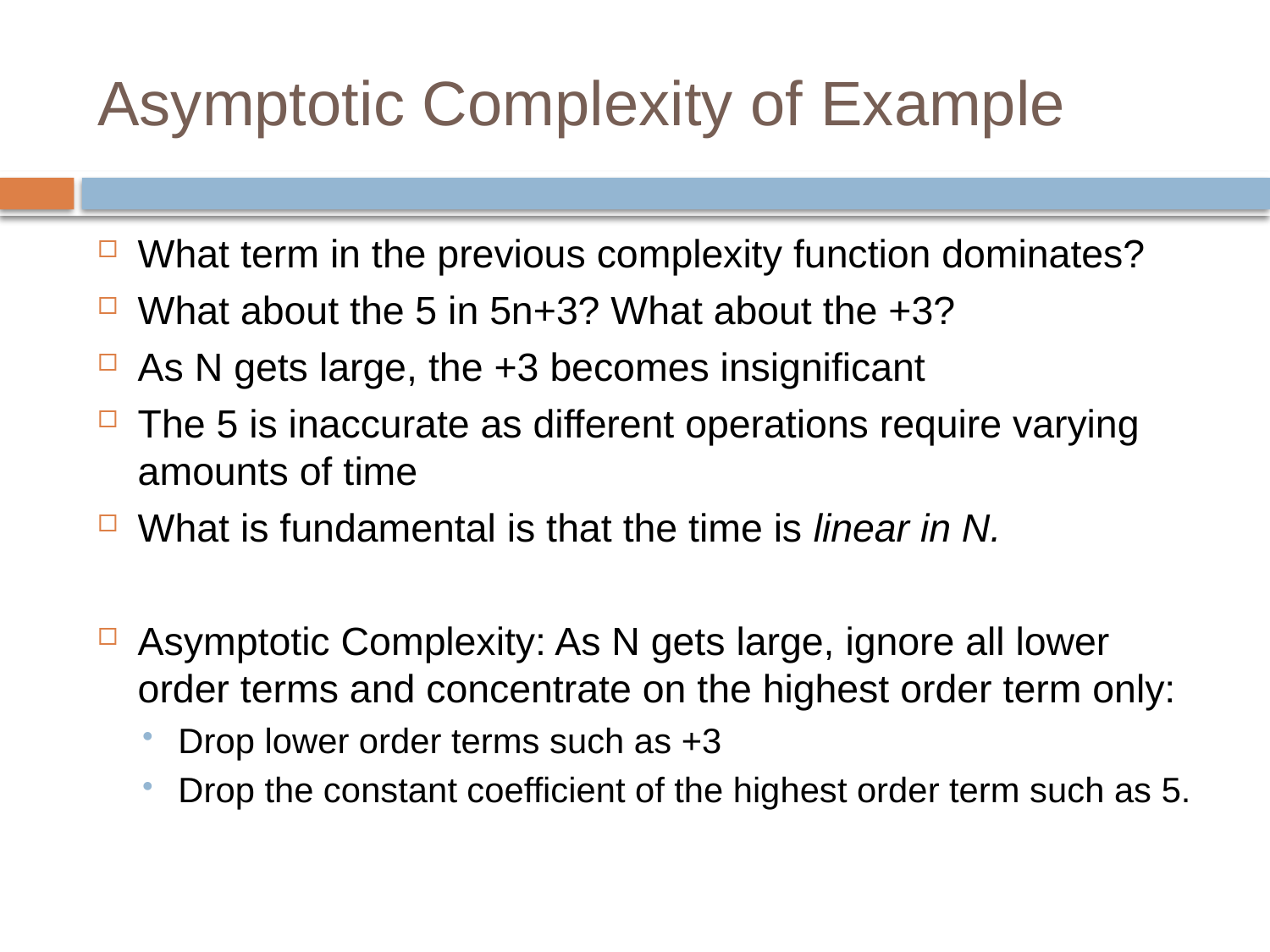

# Asymptotic Complexity of Example
What term in the previous complexity function dominates?
What about the 5 in 5n+3? What about the +3?
As N gets large, the +3 becomes insignificant
The 5 is inaccurate as different operations require varying amounts of time
What is fundamental is that the time is linear in N.

Asymptotic Complexity: As N gets large, ignore all lower order terms and concentrate on the highest order term only:
Drop lower order terms such as +3
Drop the constant coefficient of the highest order term such as 5.